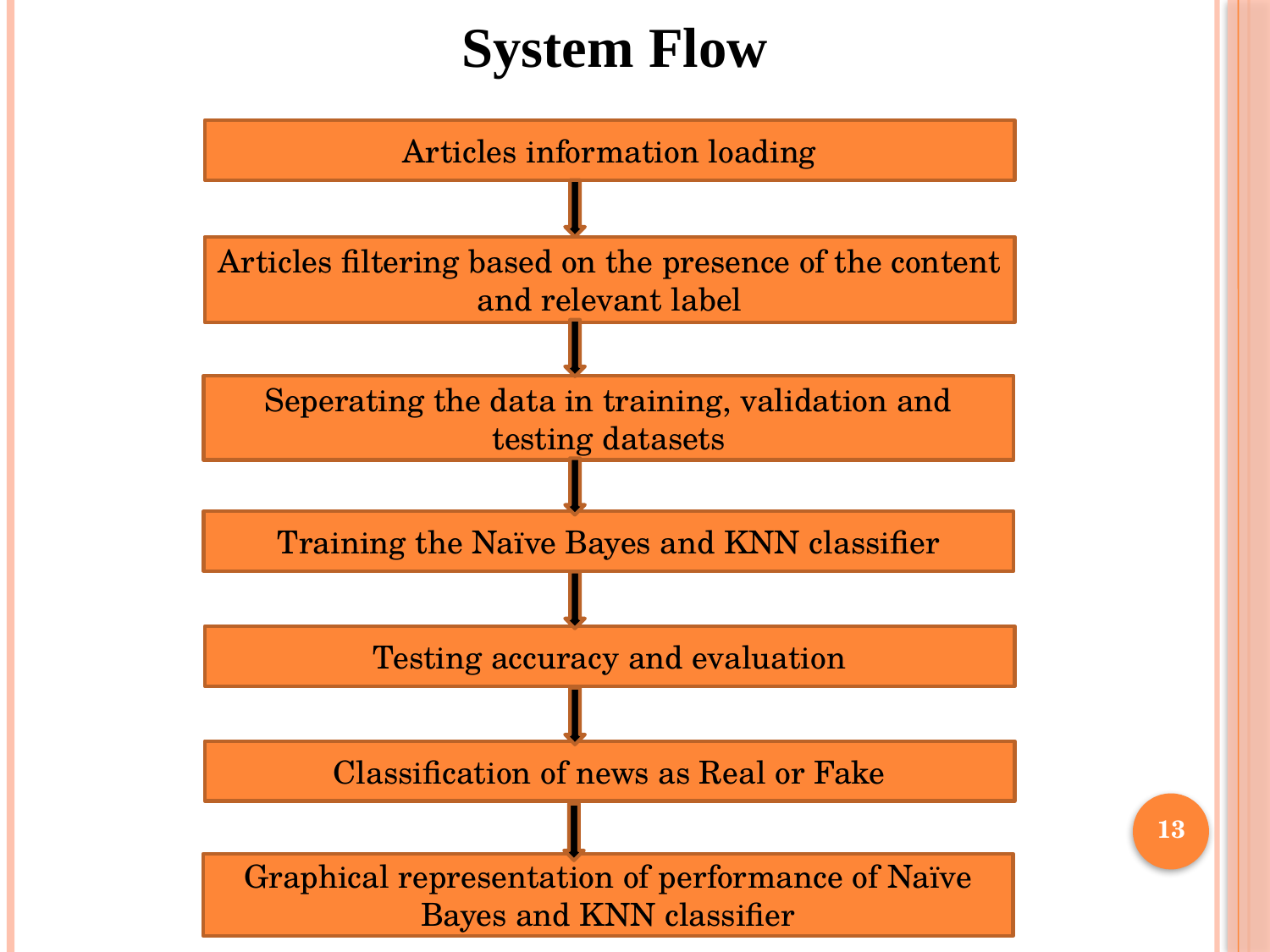

System Flow

Articles information loading

Articles filtering based on the presence of the content and relevant label

Seperating the data in training, validation and testing datasets

Training the Naïve Bayes and KNN classifier

Testing accuracy and evaluation

Classification of news as Real or Fake
13

Graphical representation of performance of Naïve Bayes and KNN classifier